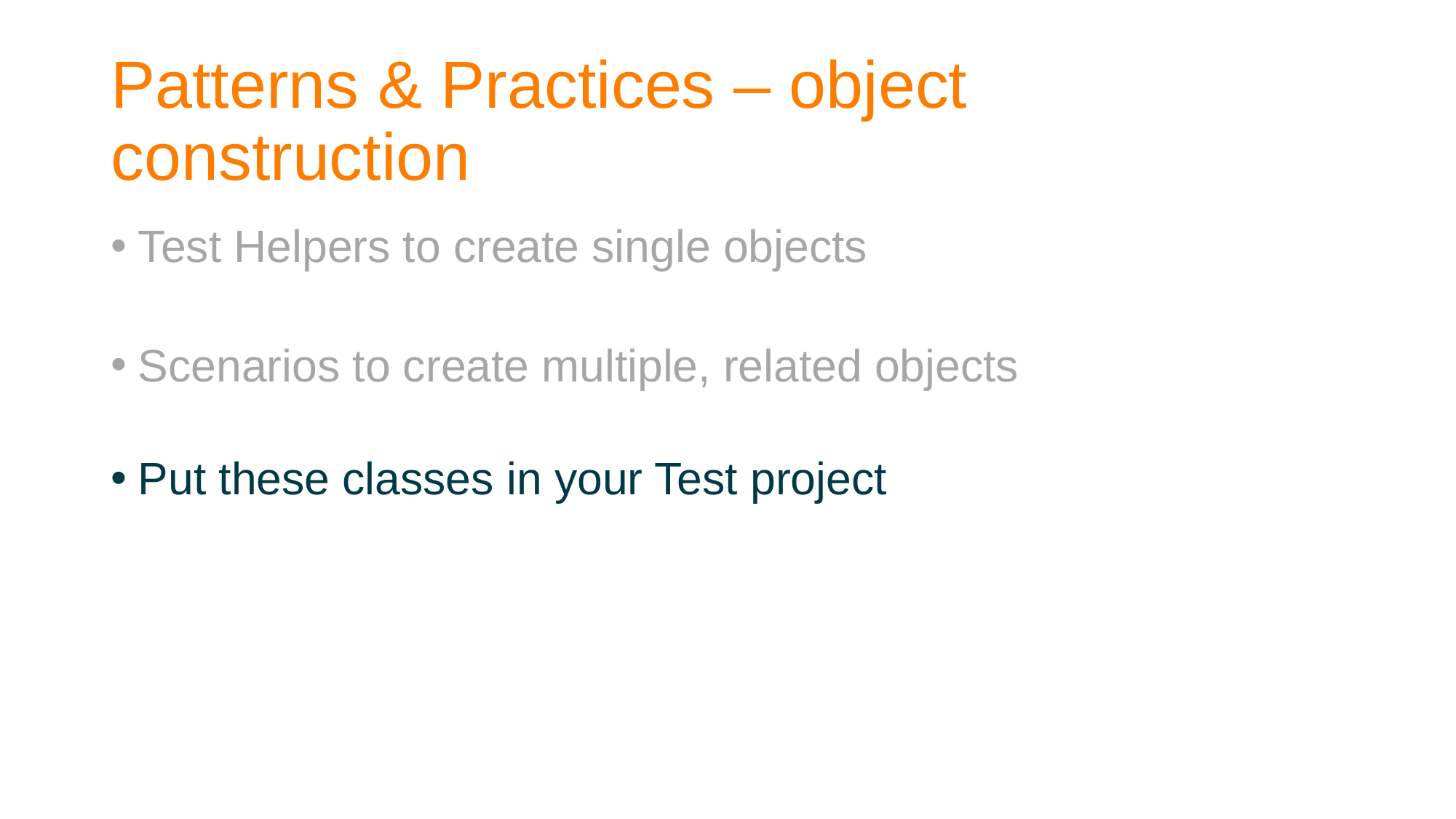

# Patterns & Practices – object construction
Test Helpers to create single objects
Scenarios to create multiple, related objects
Put these classes in your Test project